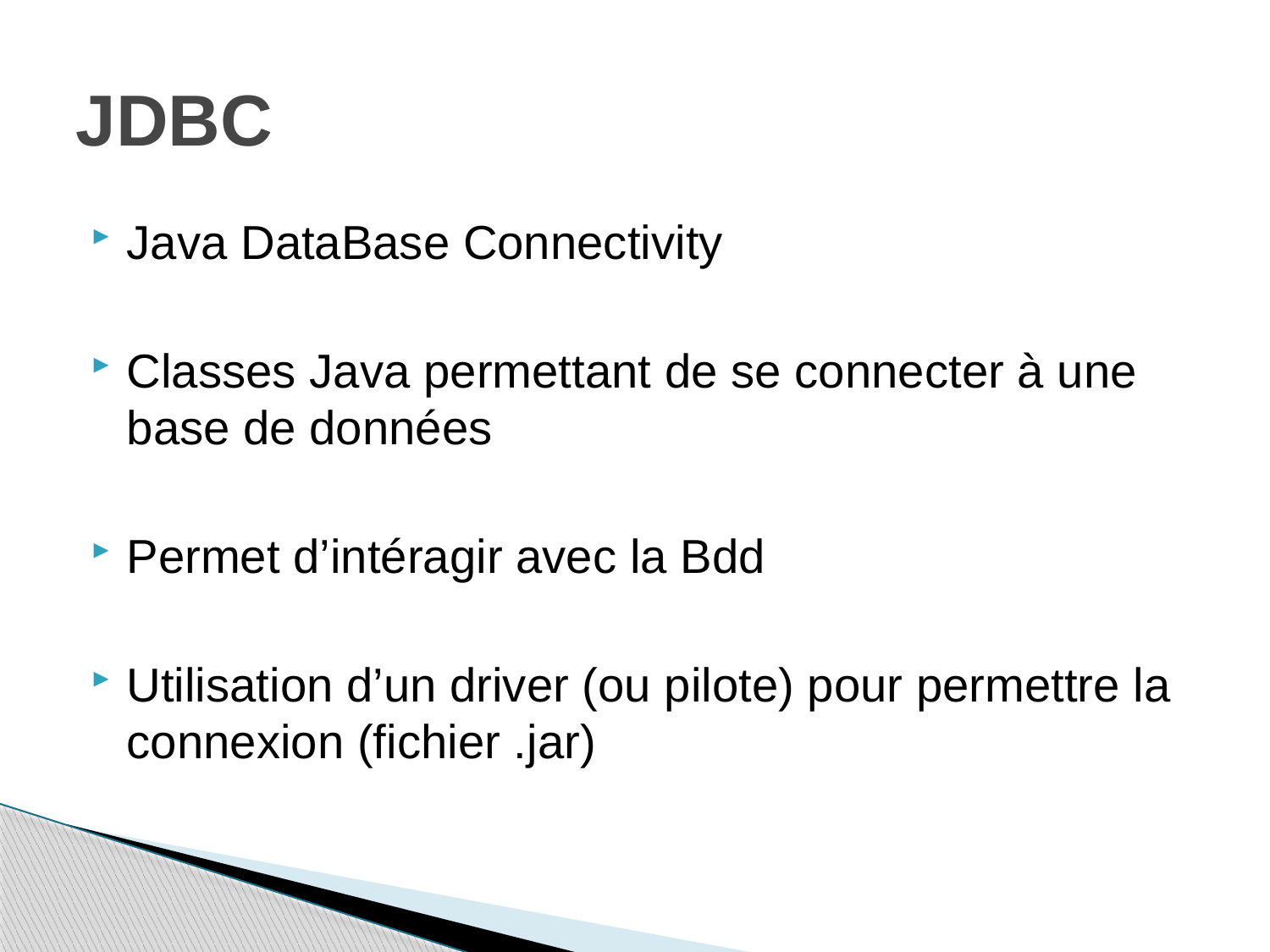

# JDBC
Java DataBase Connectivity

Classes Java permettant de se connecter à une base de données

Permet d’intéragir avec la Bdd

Utilisation d’un driver (ou pilote) pour permettre la connexion (fichier .jar)